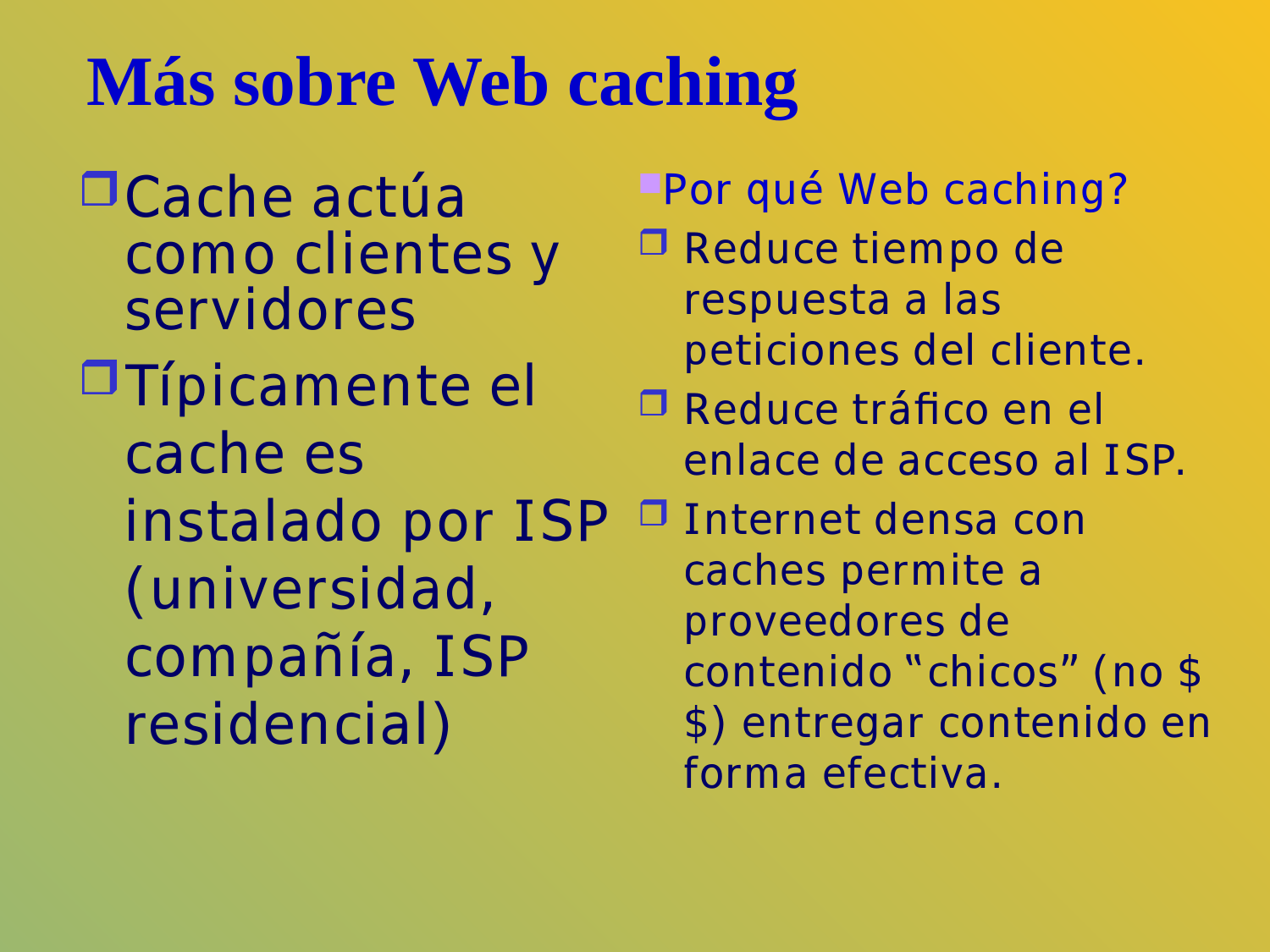

# Más sobre Web caching
Cache actúa como clientes y servidores
Típicamente el cache es instalado por ISP (universidad, compañía, ISP residencial)
Por qué Web caching?
Reduce tiempo de respuesta a las peticiones del cliente.
Reduce tráfico en el enlace de acceso al ISP.
Internet densa con caches permite a proveedores de contenido “chicos” (no $$) entregar contenido en forma efectiva.